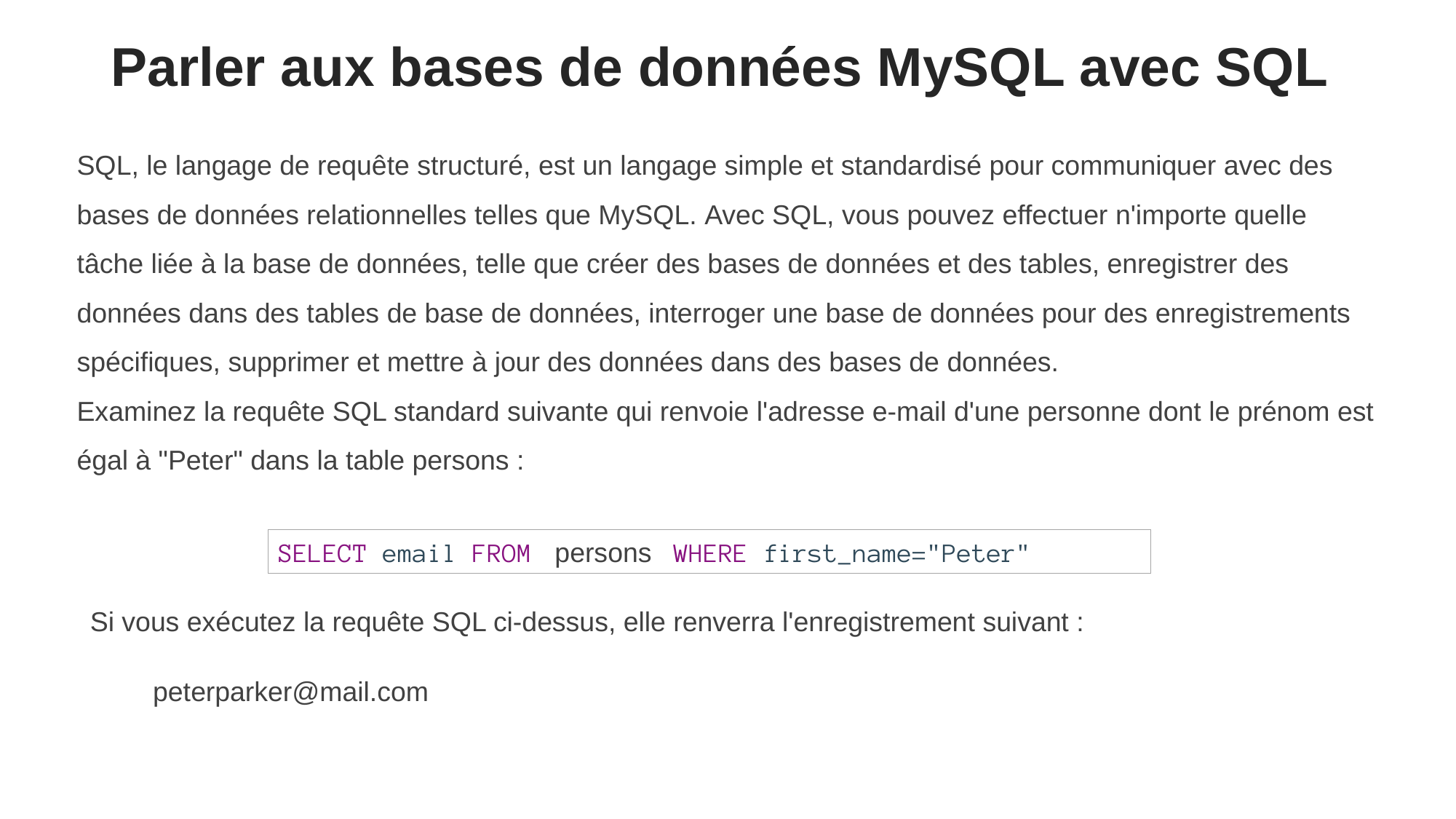

# Parler aux bases de données MySQL avec SQL
SQL, le langage de requête structuré, est un langage simple et standardisé pour communiquer avec des bases de données relationnelles telles que MySQL. Avec SQL, vous pouvez effectuer n'importe quelle tâche liée à la base de données, telle que créer des bases de données et des tables, enregistrer des données dans des tables de base de données, interroger une base de données pour des enregistrements spécifiques, supprimer et mettre à jour des données dans des bases de données.
Examinez la requête SQL standard suivante qui renvoie l'adresse e-mail d'une personne dont le prénom est égal à "Peter" dans la table persons :
SELECT email FROM  persons  WHERE first_name="Peter"
Si vous exécutez la requête SQL ci-dessus, elle renverra l'enregistrement suivant :
peterparker@mail.com